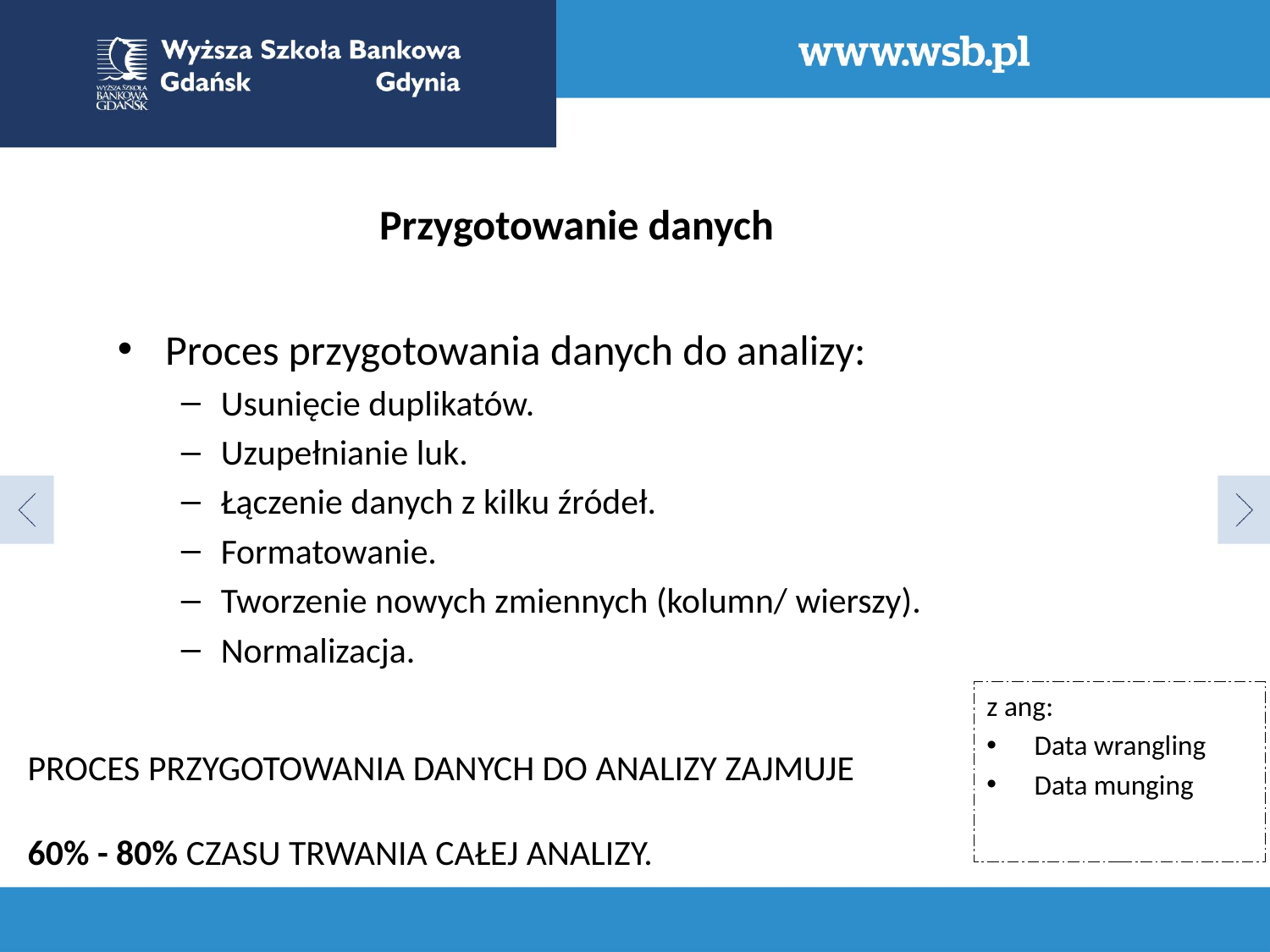

Przygotowanie danych
Proces przygotowania danych do analizy:
Usunięcie duplikatów.
Uzupełnianie luk.
Łączenie danych z kilku źródeł.
Formatowanie.
Tworzenie nowych zmiennych (kolumn/ wierszy).
Normalizacja.
z ang:
Data wrangling
Data munging
PROCES PRZYGOTOWANIA DANYCH DO ANALIZY ZAJMUJE
60% - 80% CZASU TRWANIA CAŁEJ ANALIZY.